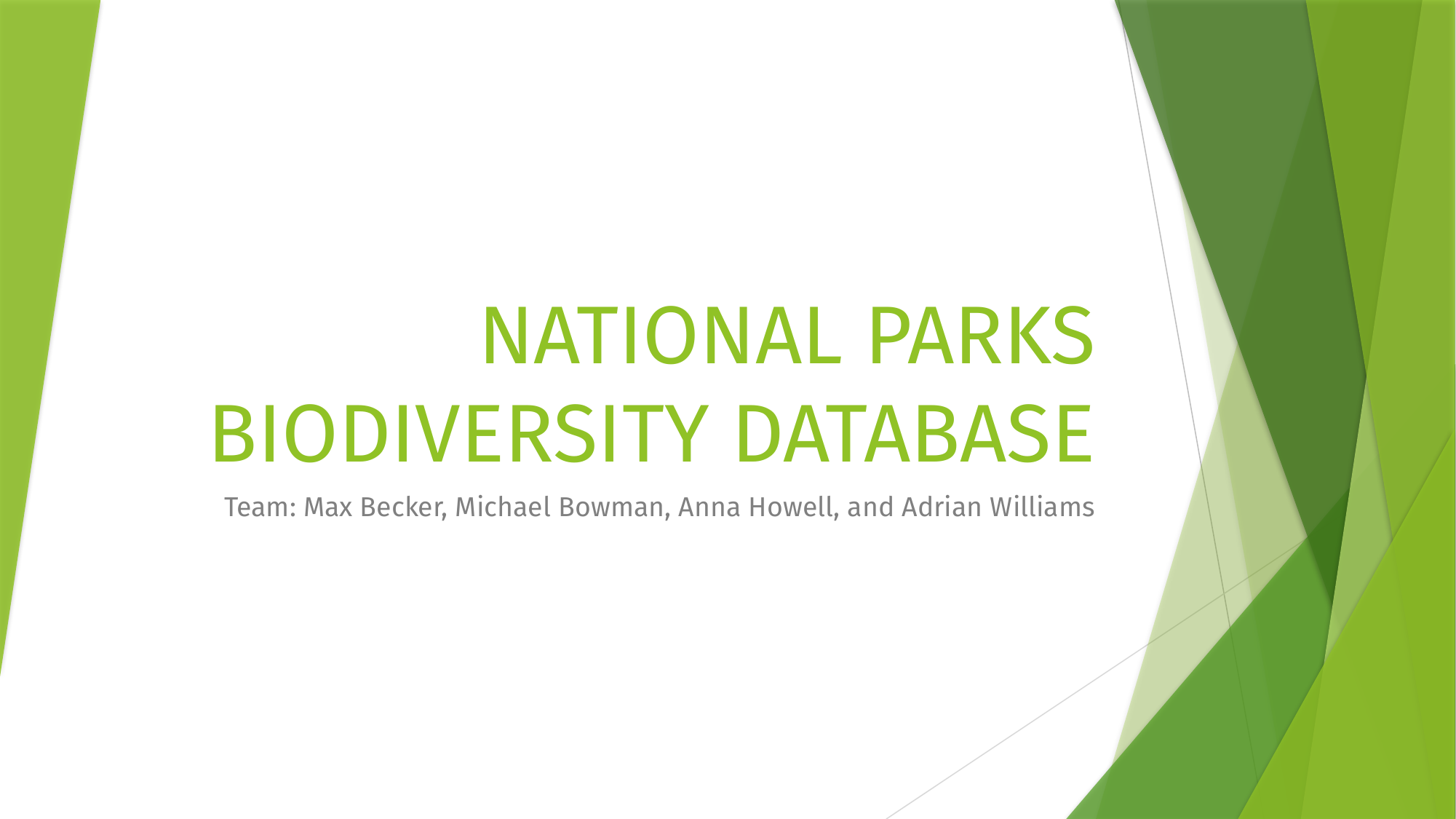

# NATIONAL PARKS BIODIVERSITY DATABASE
Team: Max Becker, Michael Bowman, Anna Howell, and Adrian Williams